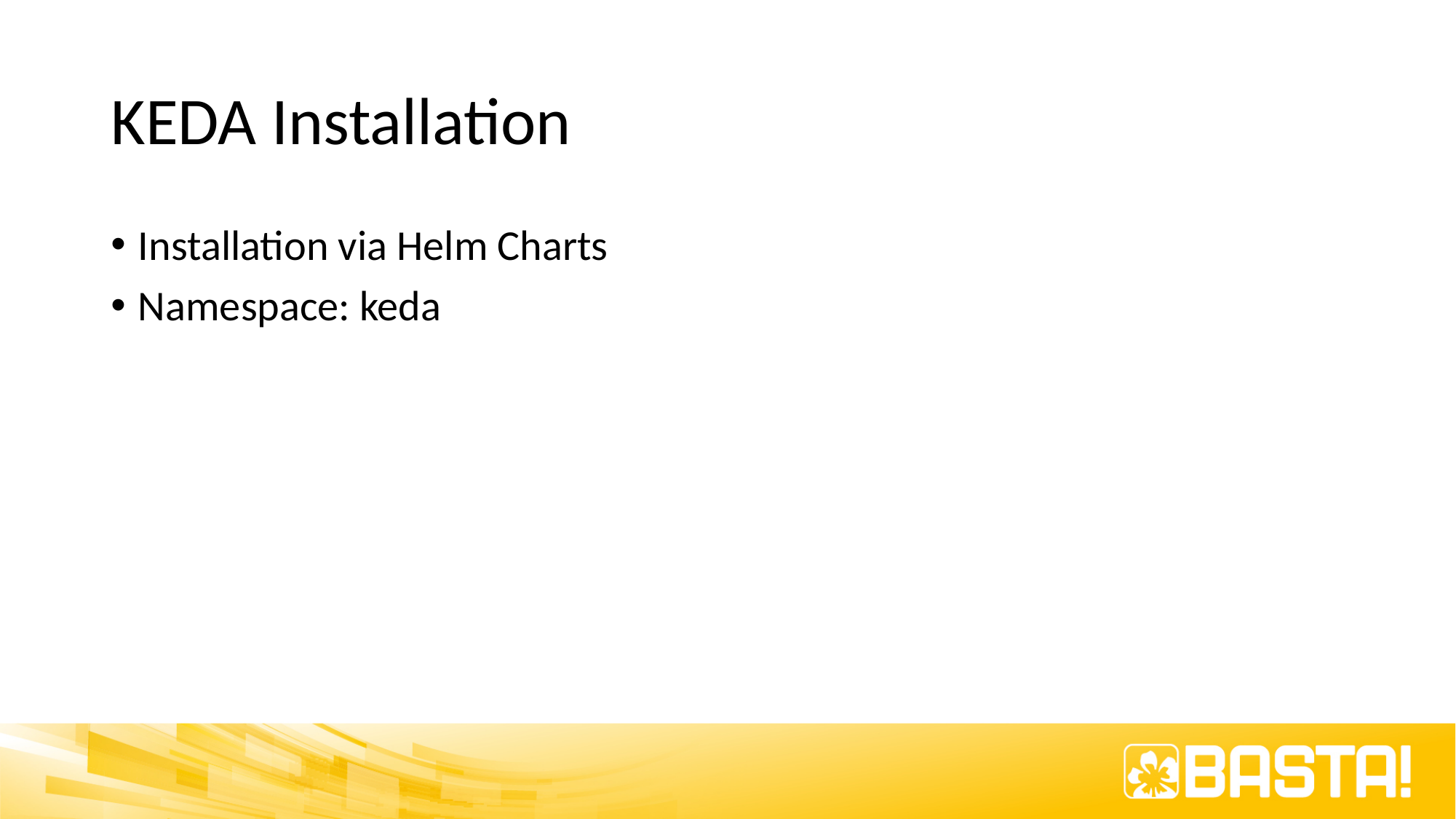

# KEDA Installation
Installation via Helm Charts
Namespace: keda